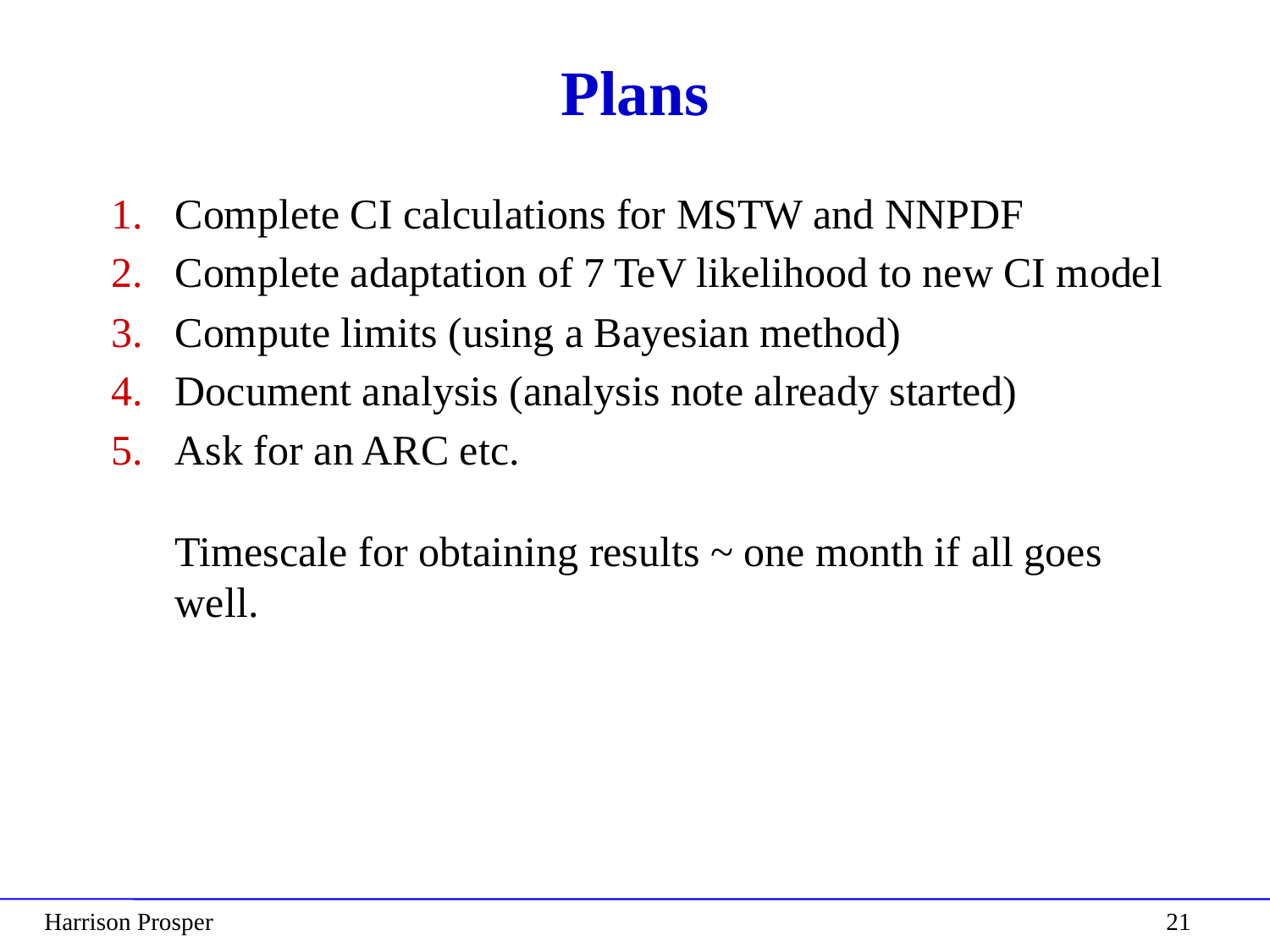

# Plans
Complete CI calculations for MSTW and NNPDF
Complete adaptation of 7 TeV likelihood to new CI model
Compute limits (using a Bayesian method)
Document analysis (analysis note already started)
Ask for an ARC etc.
Timescale for obtaining results ~ one month if all goes well.

Harrison Prosper
21